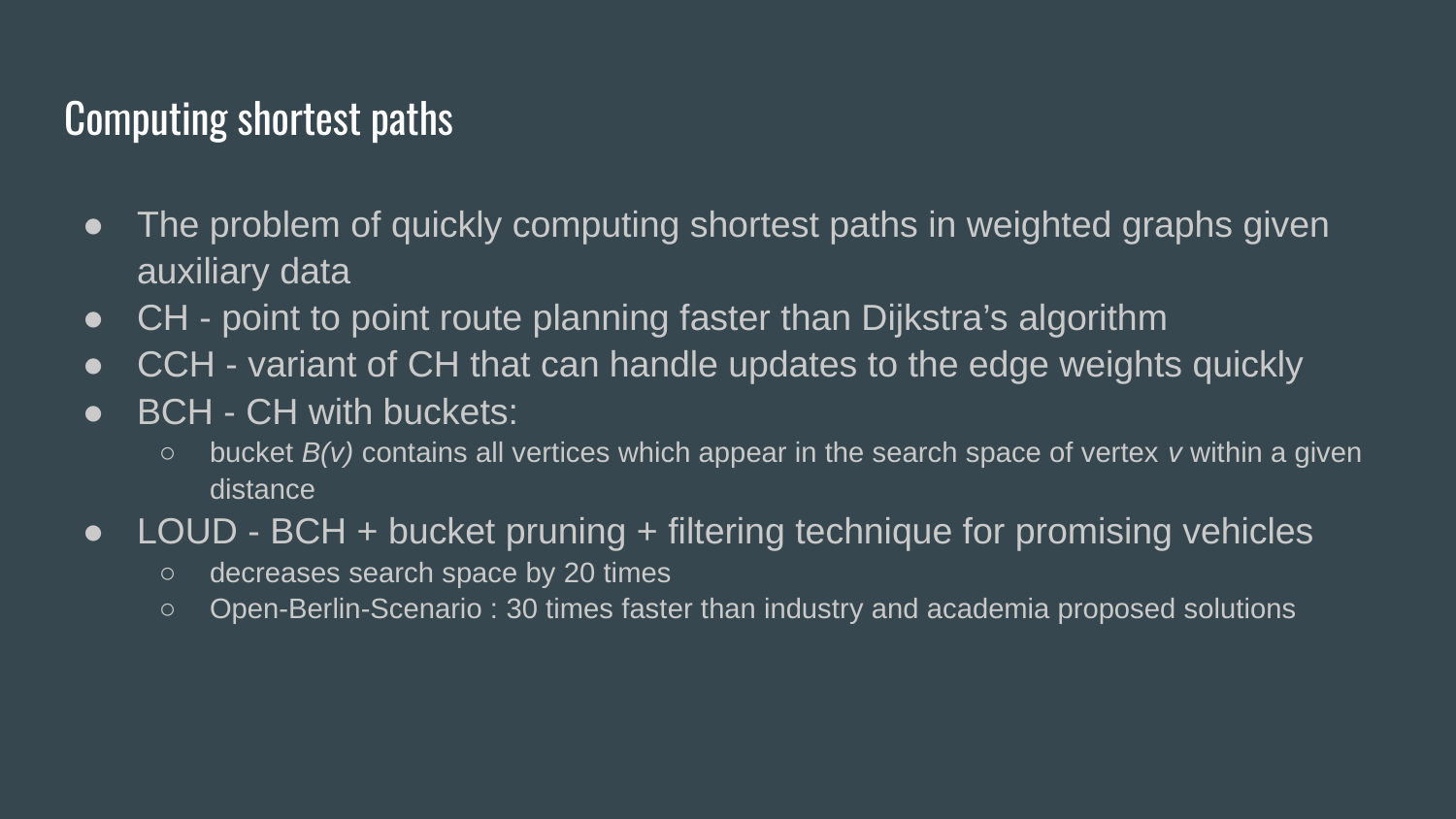

# Computing shortest paths

The problem of quickly computing shortest paths in weighted graphs given auxiliary data
CH - point to point route planning faster than Dijkstra’s algorithm
CCH - variant of CH that can handle updates to the edge weights quickly
BCH - CH with buckets:
bucket B(v) contains all vertices which appear in the search space of vertex v within a given distance
LOUD - BCH + bucket pruning + filtering technique for promising vehicles
decreases search space by 20 times
Open-Berlin-Scenario : 30 times faster than industry and academia proposed solutions